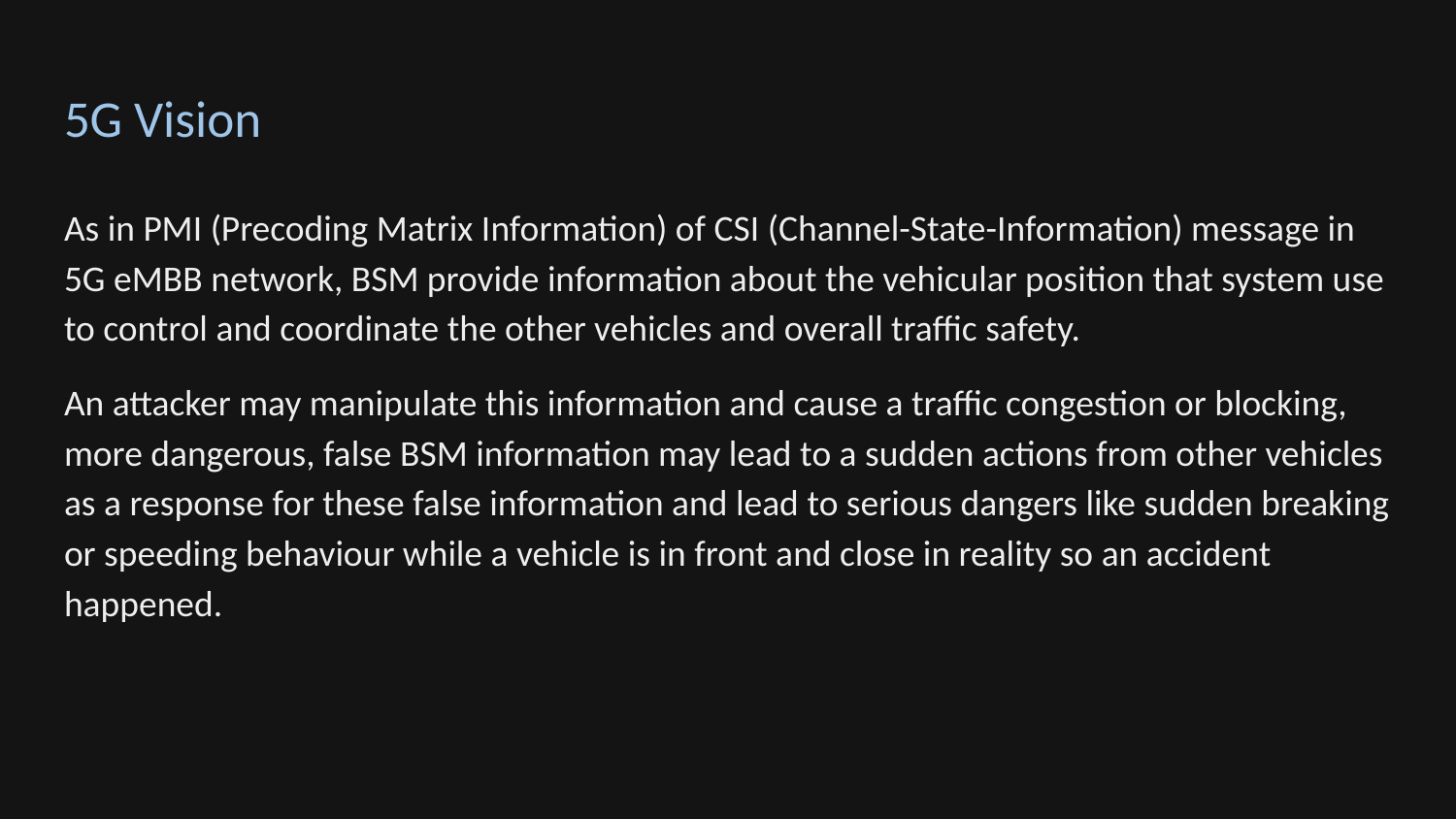

# 5G Vision
As in PMI (Precoding Matrix Information) of CSI (Channel-State-Information) message in 5G eMBB network, BSM provide information about the vehicular position that system use to control and coordinate the other vehicles and overall traffic safety.
An attacker may manipulate this information and cause a traffic congestion or blocking, more dangerous, false BSM information may lead to a sudden actions from other vehicles as a response for these false information and lead to serious dangers like sudden breaking or speeding behaviour while a vehicle is in front and close in reality so an accident happened.